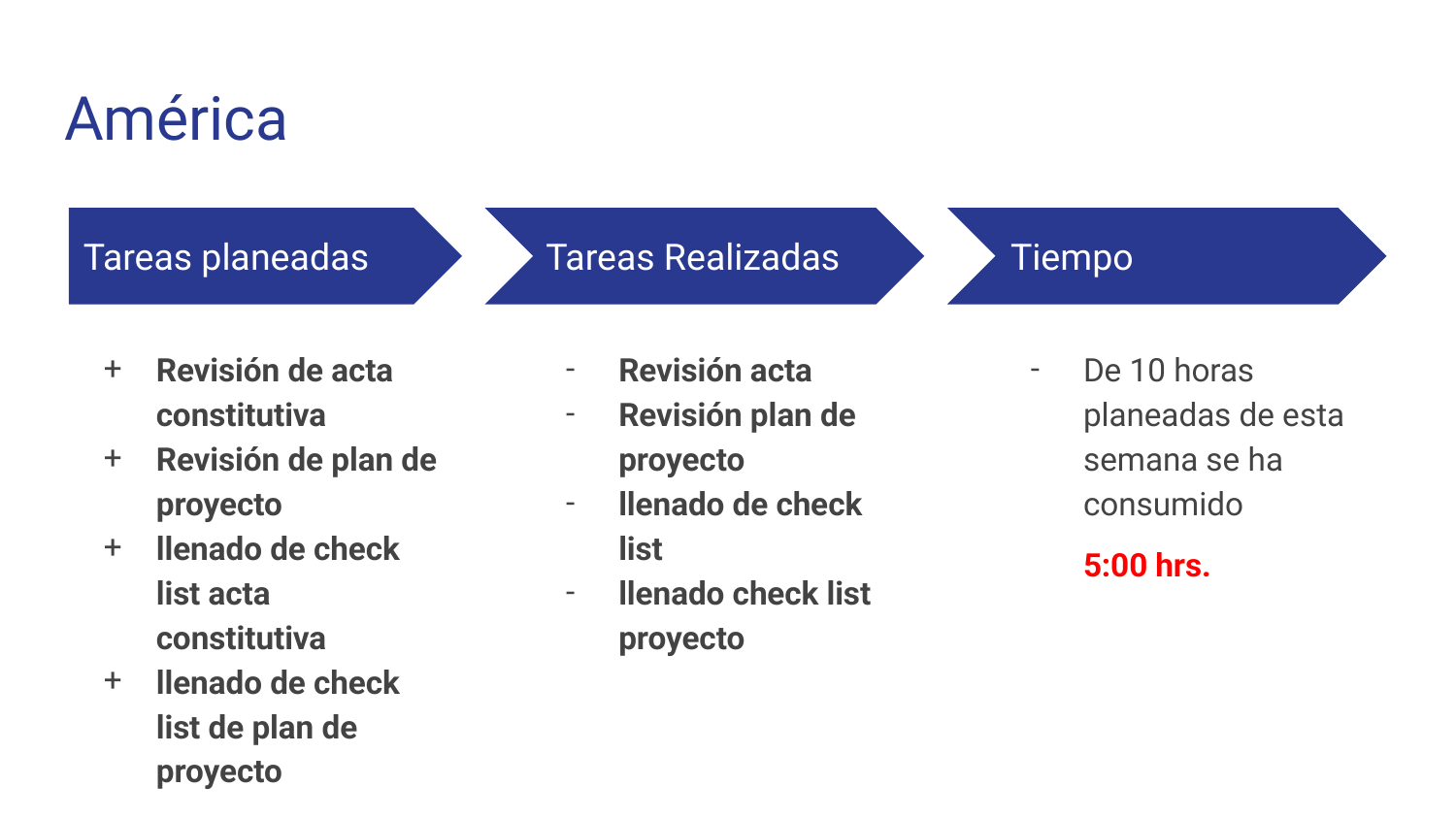

# América

Tareas planeadas
Tareas Realizadas
Tiempo
Revisión de acta constitutiva
Revisión de plan de proyecto
llenado de check list acta constitutiva
llenado de check list de plan de proyecto
Revisión acta
Revisión plan de proyecto
llenado de check list
llenado check list proyecto
De 10 horas planeadas de esta semana se ha consumido
5:00 hrs.